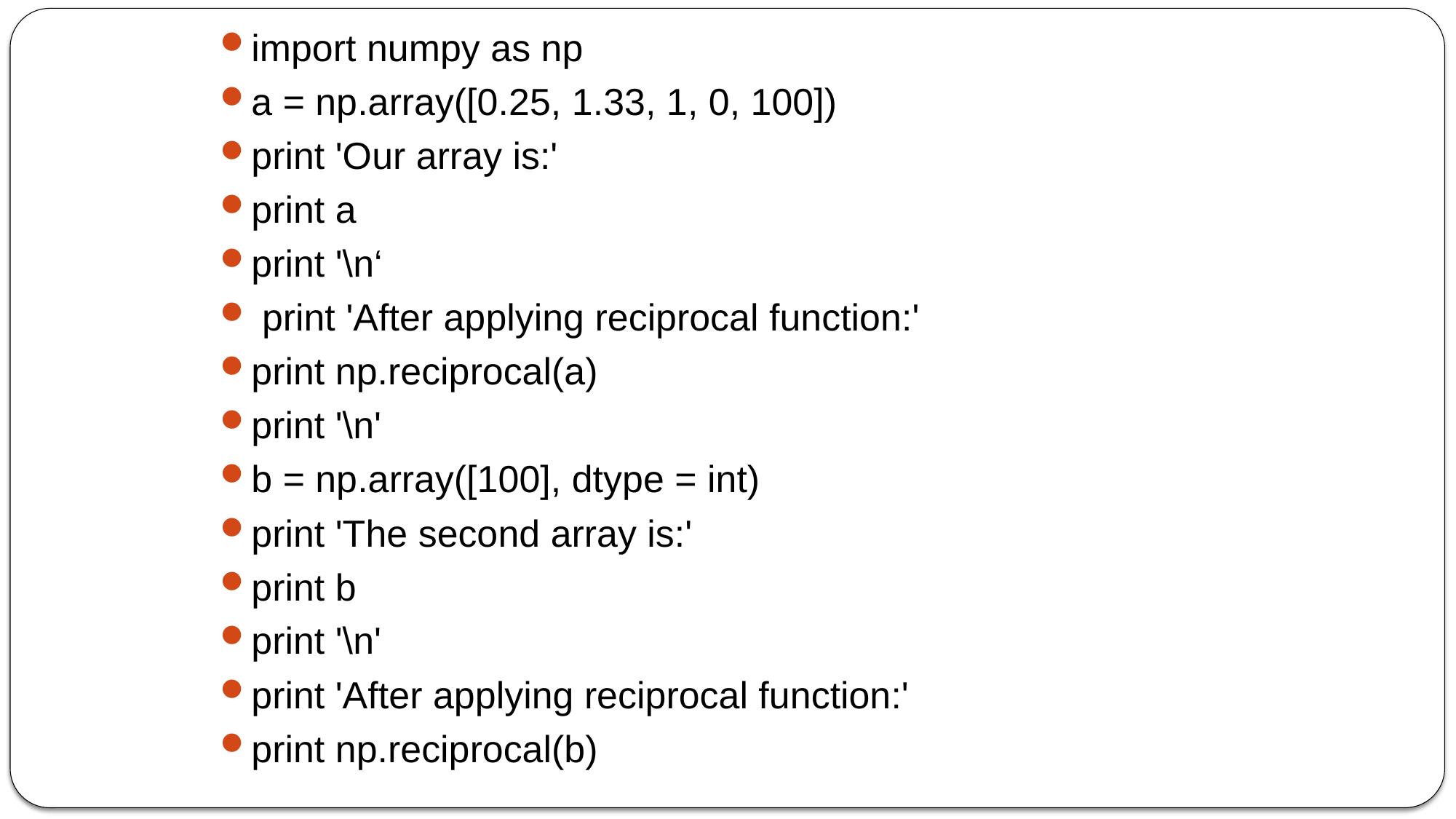

import numpy as np
a = np.array([0.25, 1.33, 1, 0, 100])
print 'Our array is:'
print a
print '\n‘
 print 'After applying reciprocal function:'
print np.reciprocal(a)
print '\n'
b = np.array([100], dtype = int)
print 'The second array is:'
print b
print '\n'
print 'After applying reciprocal function:'
print np.reciprocal(b)